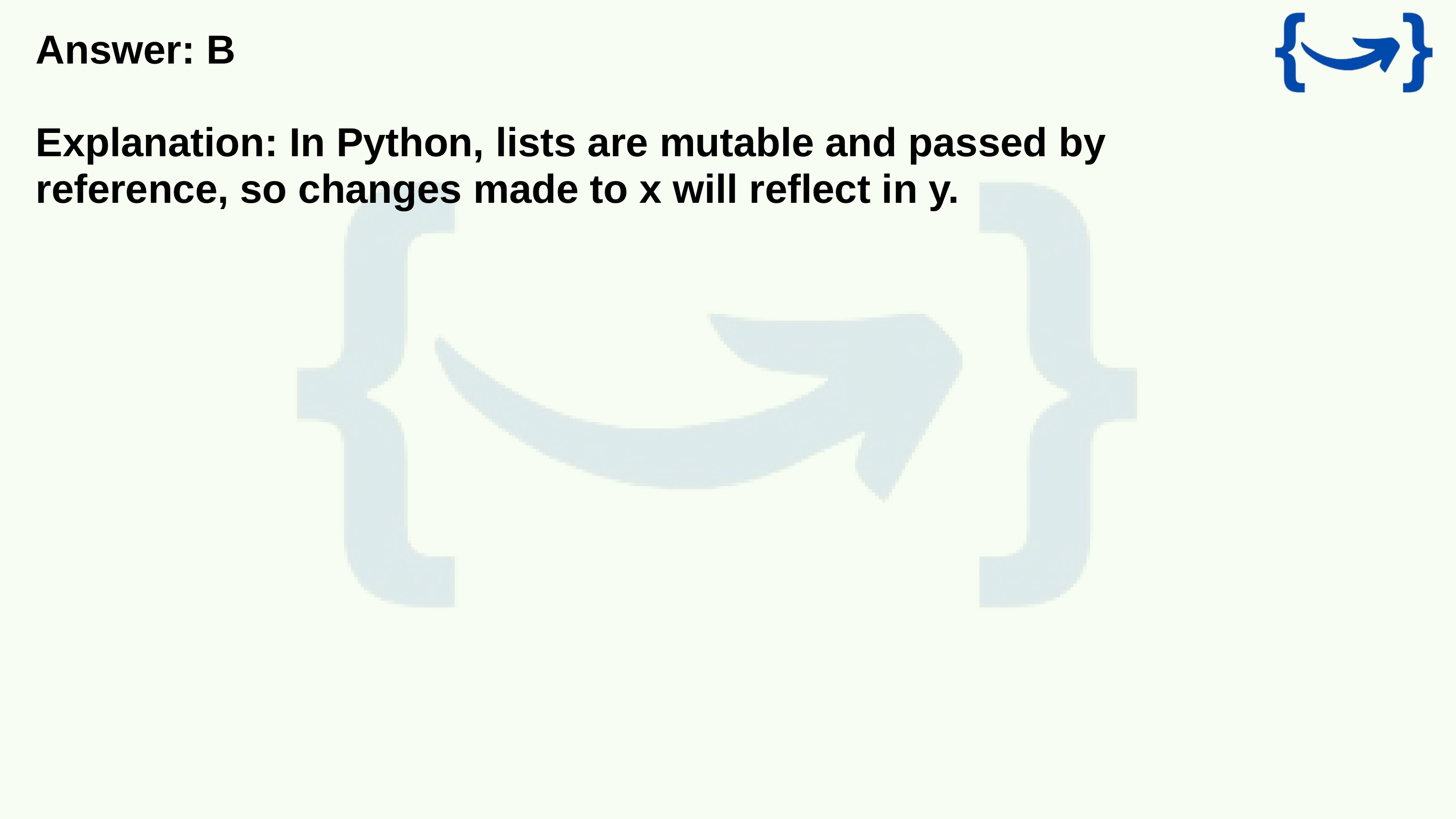

Answer: B

Explanation: In Python, lists are mutable and passed by reference, so changes made to x will reflect in y.